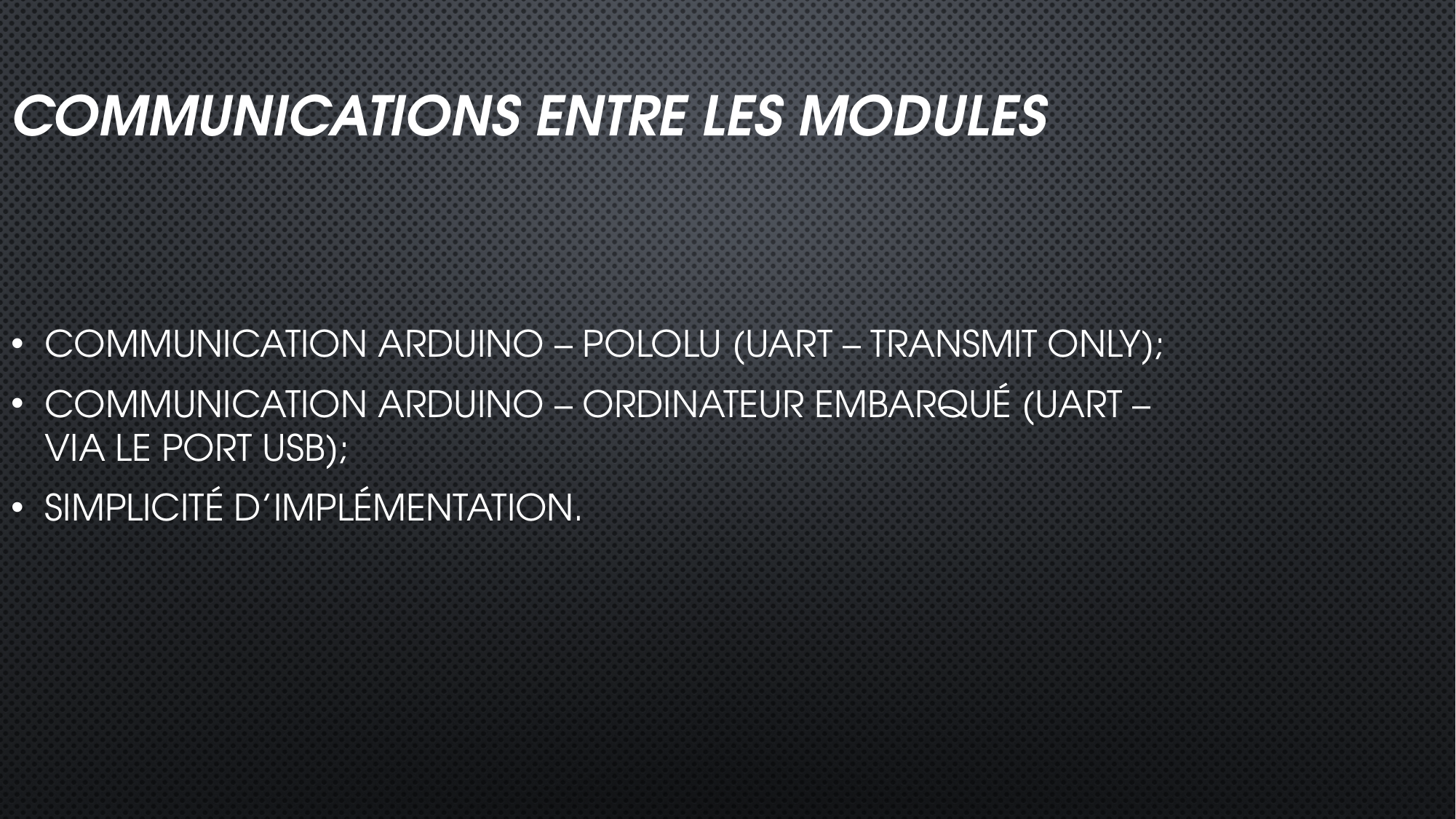

# Communications entre les modules
Communication Arduino – Pololu (UART – Transmit only);
Communication Arduino – Ordinateur Embarqué (UART – via le port USB);
Simplicité d’implémentation.